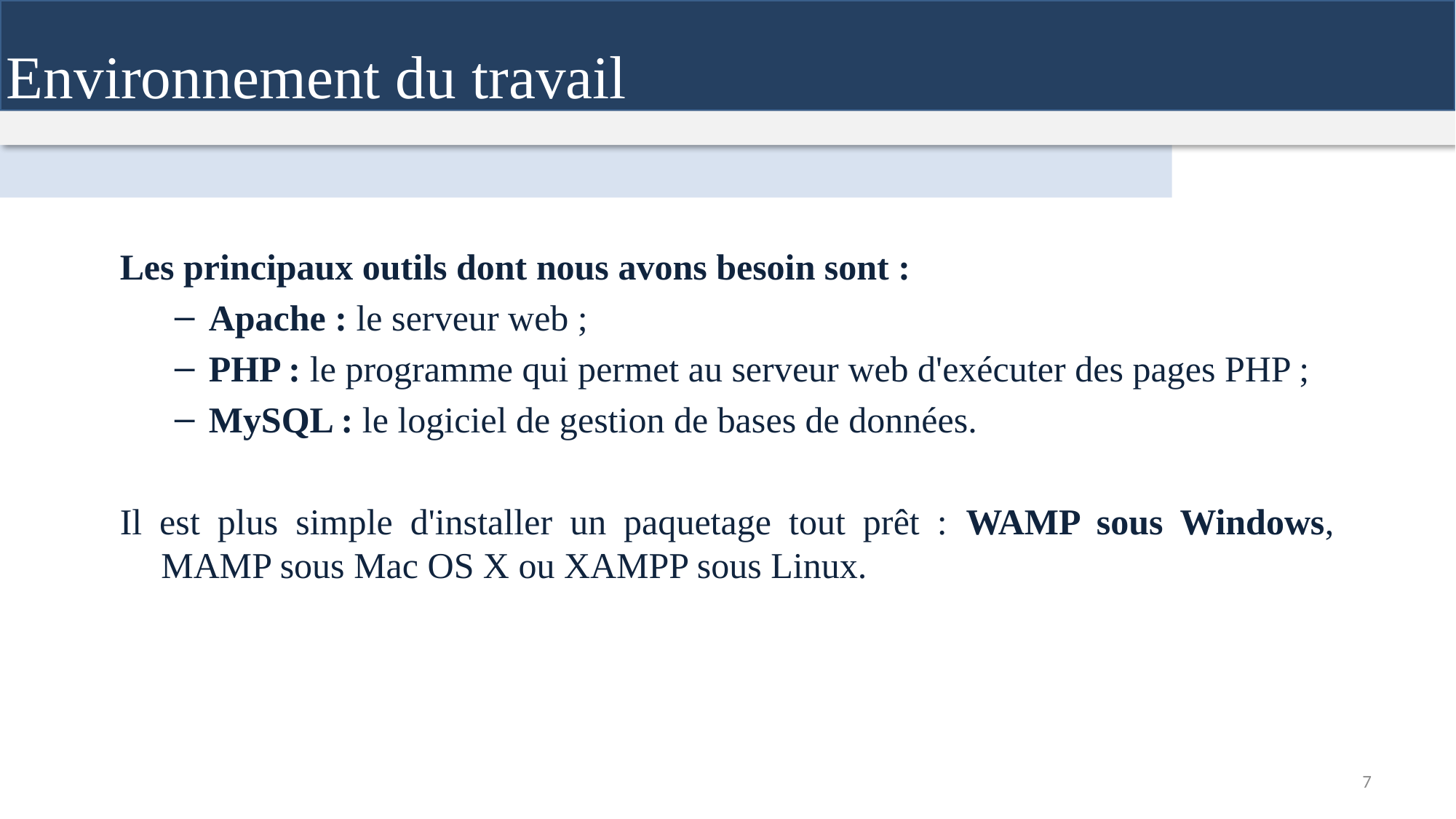

Environnement du travail

Les principaux outils dont nous avons besoin sont :
Apache : le serveur web ;
PHP : le programme qui permet au serveur web d'exécuter des pages PHP ;
MySQL : le logiciel de gestion de bases de données.

Il est plus simple d'installer un paquetage tout prêt : WAMP sous Windows, MAMP sous Mac OS X ou XAMPP sous Linux.
7